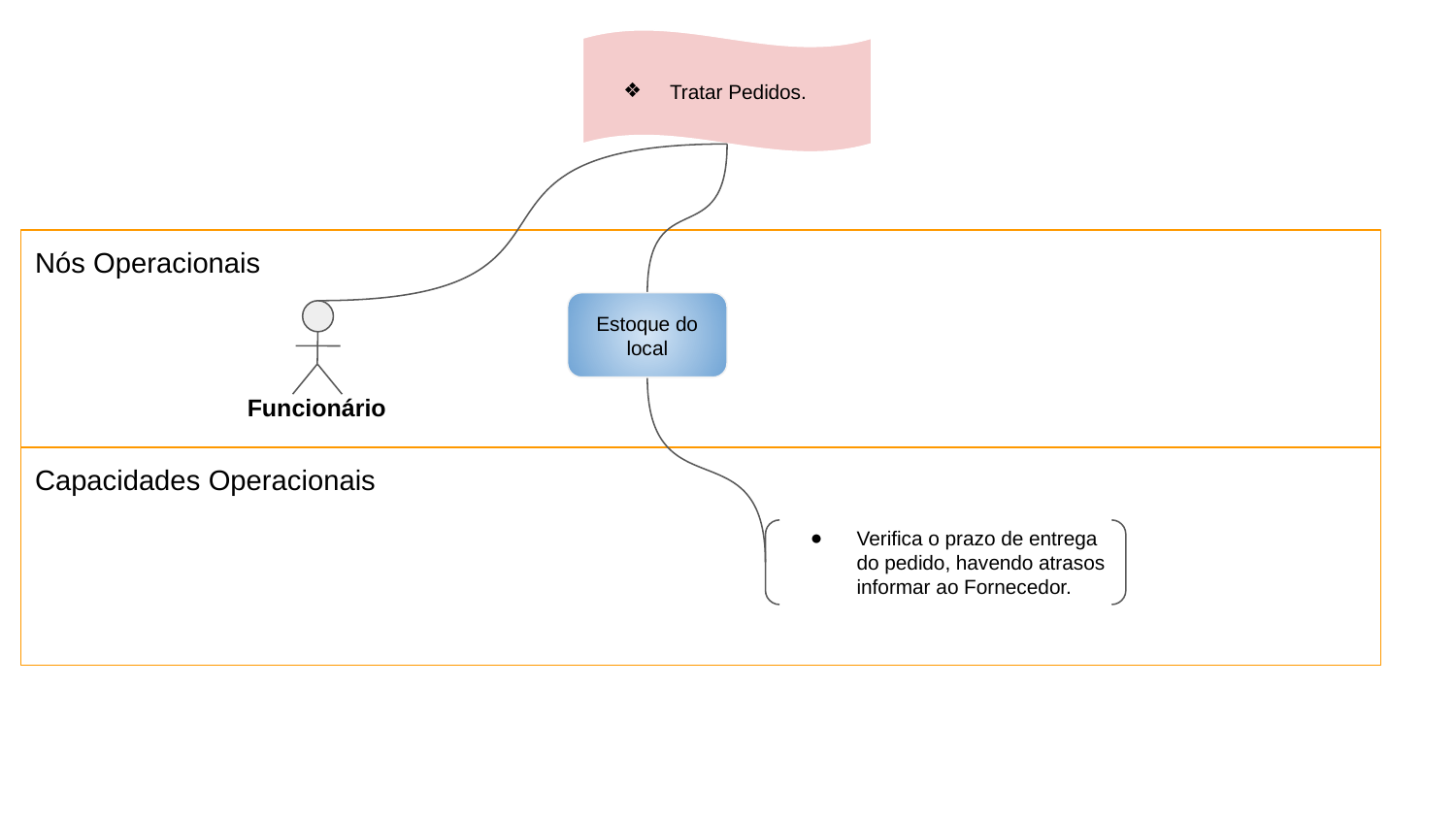

Tratar Pedidos.
Nós Operacionais
Estoque do local

Funcionário
Capacidades Operacionais
Verifica o prazo de entrega do pedido, havendo atrasos informar ao Fornecedor.